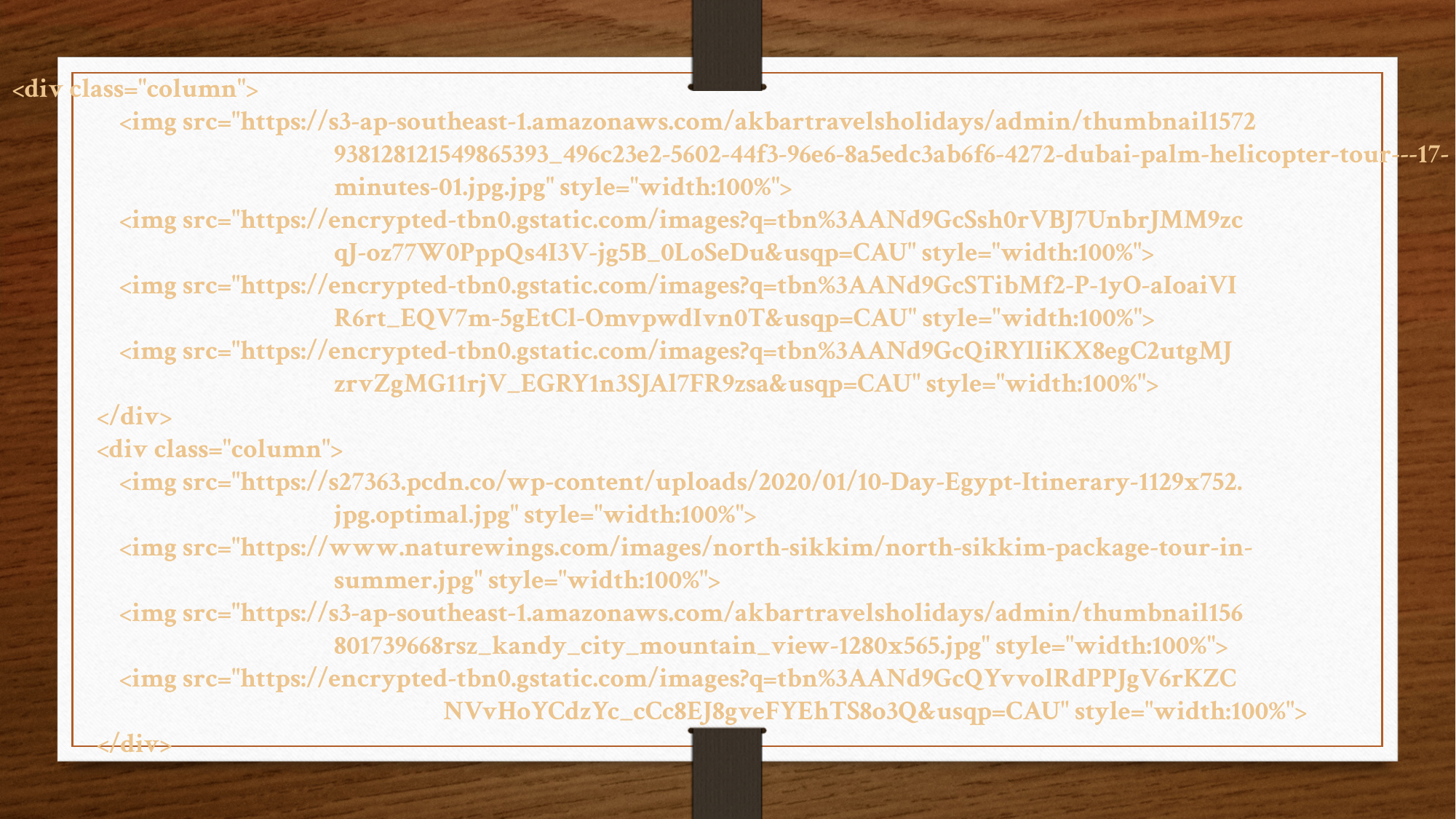

<div class="column">
                    <img src="https://s3-ap-southeast-1.amazonaws.com/akbartravelsholidays/admin/thumbnail1572
			938128121549865393_496c23e2-5602-44f3-96e6-8a5edc3ab6f6-4272-dubai-palm-helicopter-tour---17-
			minutes-01.jpg.jpg" style="width:100%">
                    <img src="https://encrypted-tbn0.gstatic.com/images?q=tbn%3AANd9GcSsh0rVBJ7UnbrJMM9zc
			qJ-oz77W0PppQs4I3V-jg5B_0LoSeDu&usqp=CAU" style="width:100%">
                    <img src="https://encrypted-tbn0.gstatic.com/images?q=tbn%3AANd9GcSTibMf2-P-1yO-aIoaiVI
			R6rt_EQV7m-5gEtCl-OmvpwdIvn0T&usqp=CAU" style="width:100%">
                    <img src="https://encrypted-tbn0.gstatic.com/images?q=tbn%3AANd9GcQiRYlIiKX8egC2utgMJ
			zrvZgMG11rjV_EGRY1n3SJAl7FR9zsa&usqp=CAU" style="width:100%">
                </div>
                <div class="column">
                    <img src="https://s27363.pcdn.co/wp-content/uploads/2020/01/10-Day-Egypt-Itinerary-1129x752.
			jpg.optimal.jpg" style="width:100%">
                    <img src="https://www.naturewings.com/images/north-sikkim/north-sikkim-package-tour-in-
			summer.jpg" style="width:100%">
                    <img src="https://s3-ap-southeast-1.amazonaws.com/akbartravelsholidays/admin/thumbnail156
			801739668rsz_kandy_city_mountain_view-1280x565.jpg" style="width:100%">
                    <img src="https://encrypted-tbn0.gstatic.com/images?q=tbn%3AANd9GcQYvvolRdPPJgV6rKZC
				NVvHoYCdzYc_cCc8EJ8gveFYEhTS8o3Q&usqp=CAU" style="width:100%">
                </div>